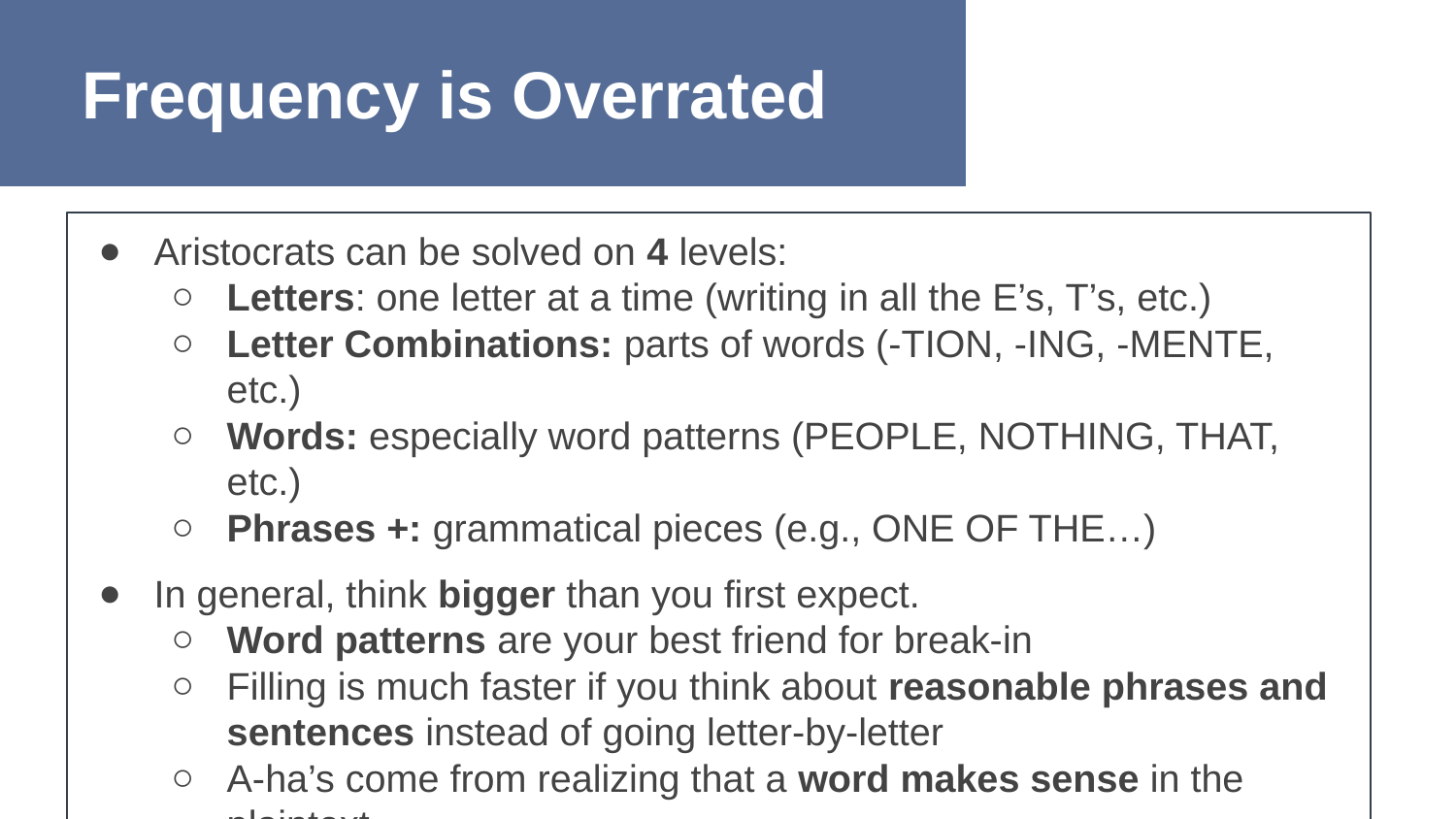

Frequency is Overrated
Aristocrats can be solved on 4 levels:
Letters: one letter at a time (writing in all the E’s, T’s, etc.)
Letter Combinations: parts of words (-TION, -ING, -MENTE, etc.)
Words: especially word patterns (PEOPLE, NOTHING, THAT, etc.)
Phrases +: grammatical pieces (e.g., ONE OF THE…)
In general, think bigger than you first expect.
Word patterns are your best friend for break-in
Filling is much faster if you think about reasonable phrases and sentences instead of going letter-by-letter
A-ha’s come from realizing that a word makes sense in the plaintext
Letter frequency isn’t useless, but don’t over-rely on it!